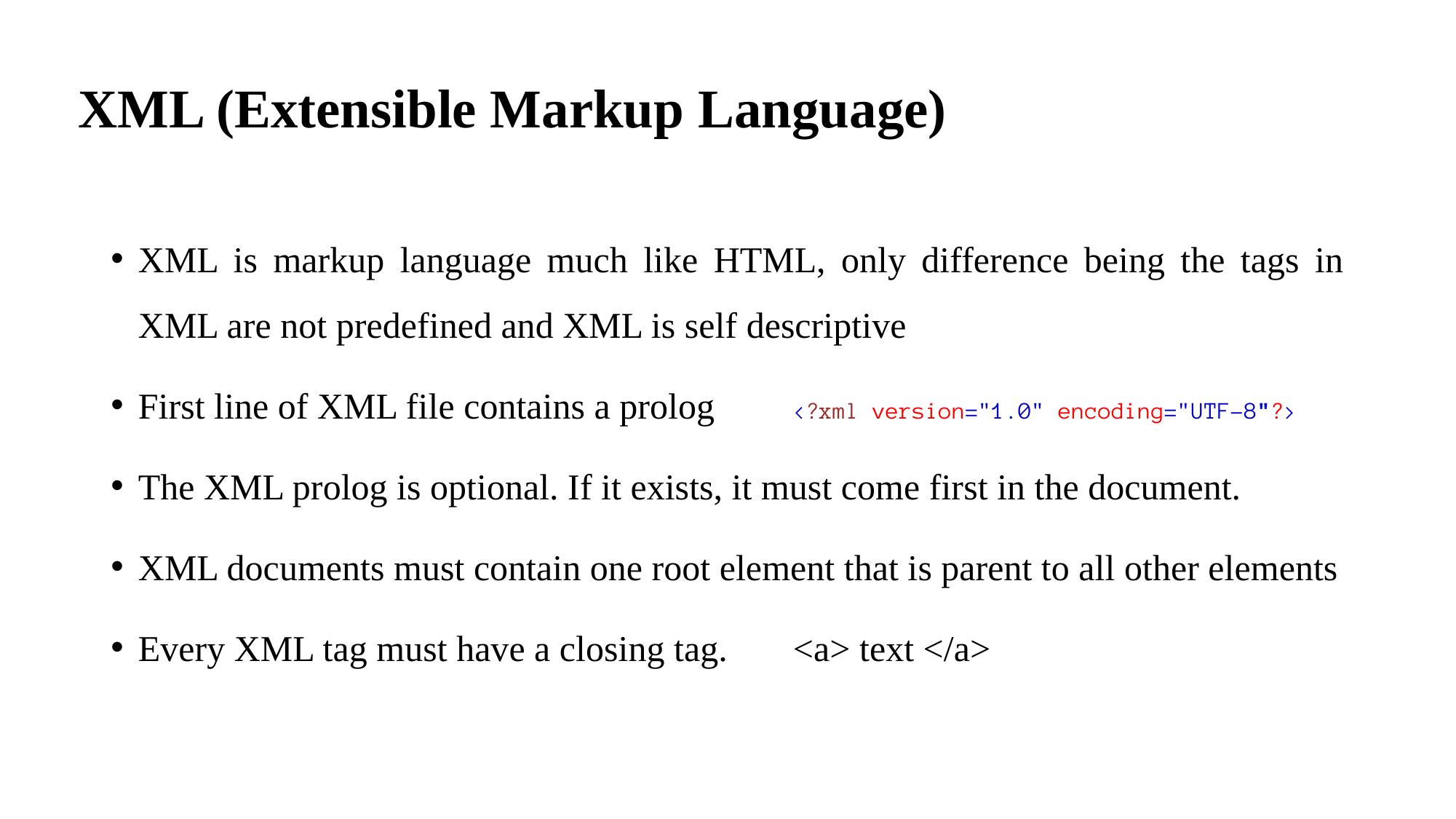

# XML (Extensible Markup Language)
XML is markup language much like HTML, only difference being the tags in XML are not predefined and XML is self descriptive
First line of XML file contains a prolog 	<?xml version="1.0" encoding="UTF-8"?>
The XML prolog is optional. If it exists, it must come first in the document.
XML documents must contain one root element that is parent to all other elements
Every XML tag must have a closing tag. 	<a> text </a>